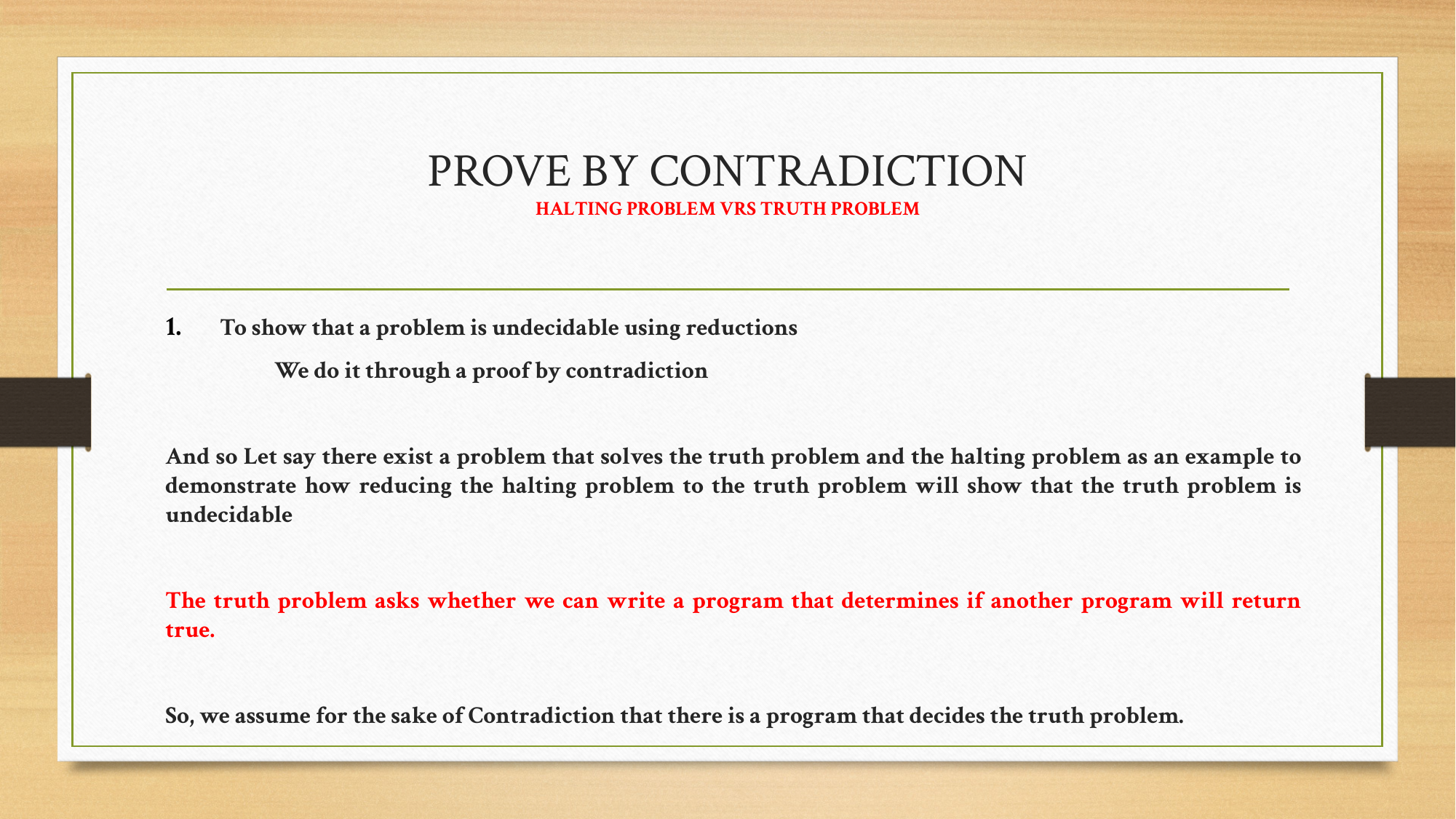

# PROVE BY CONTRADICTION HALTING PROBLEM VRS TRUTH PROBLEM
To show that a problem is undecidable using reductions
	We do it through a proof by contradiction

And so Let say there exist a problem that solves the truth problem and the halting problem as an example to demonstrate how reducing the halting problem to the truth problem will show that the truth problem is undecidable

The truth problem asks whether we can write a program that determines if another program will return true.

So, we assume for the sake of Contradiction that there is a program that decides the truth problem.